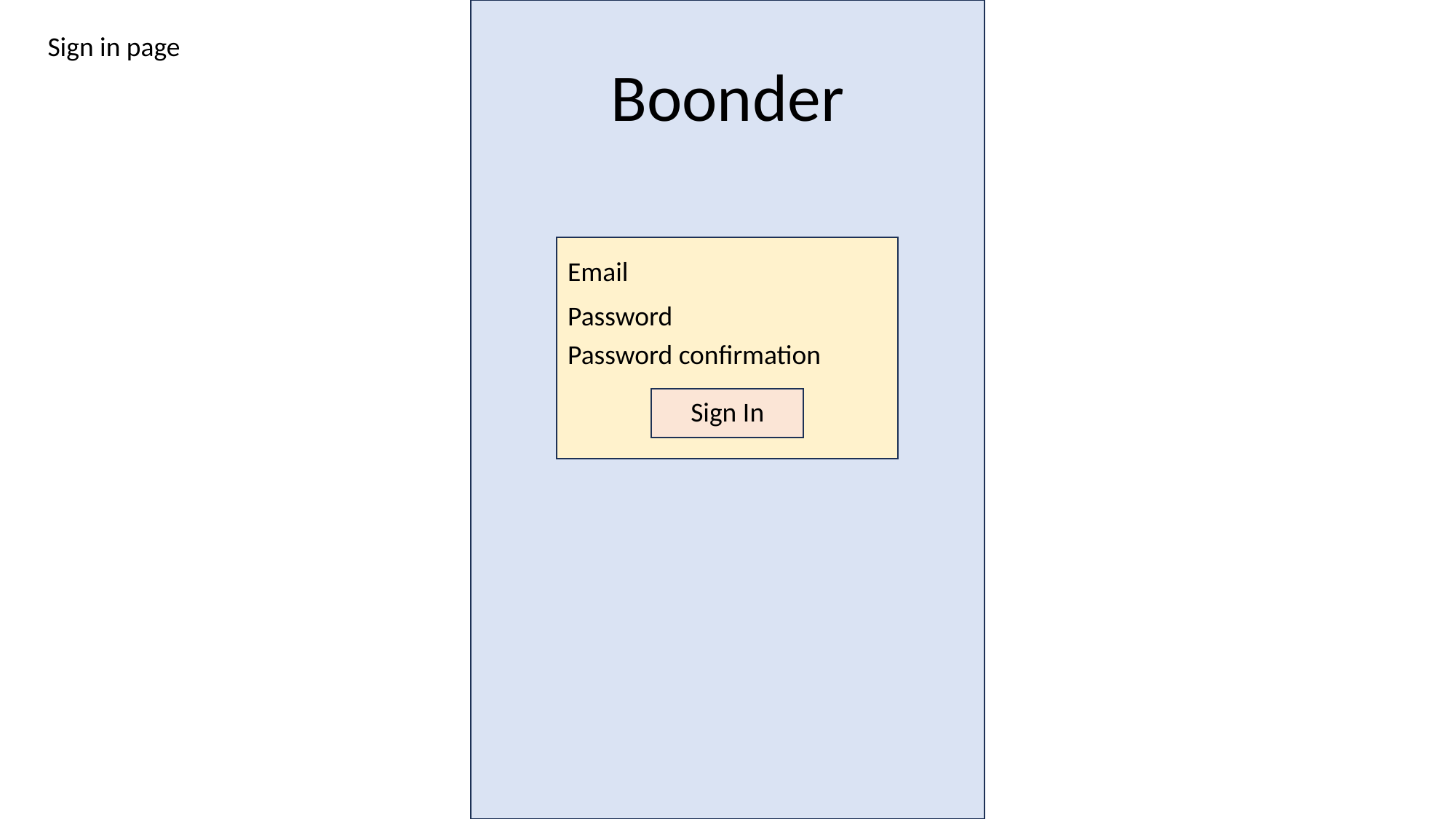

Sign in page
Boonder

Email
Password
Password confirmation

Sign In